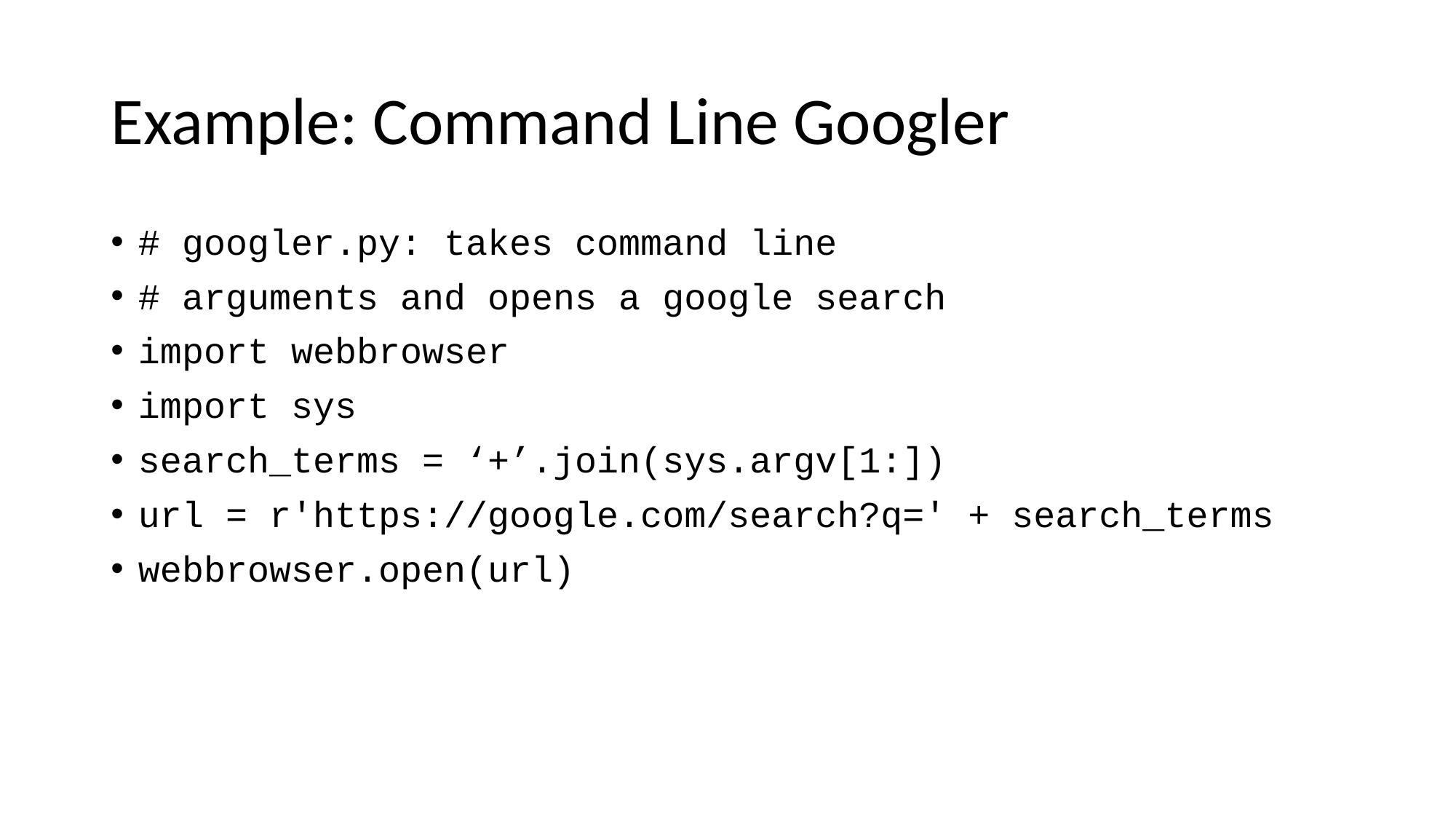

# Example: Command Line Googler
# googler.py: takes command line
# arguments and opens a google search
import webbrowser
import sys
search_terms = ‘+’.join(sys.argv[1:])
url = r'https://google.com/search?q=' + search_terms
webbrowser.open(url)